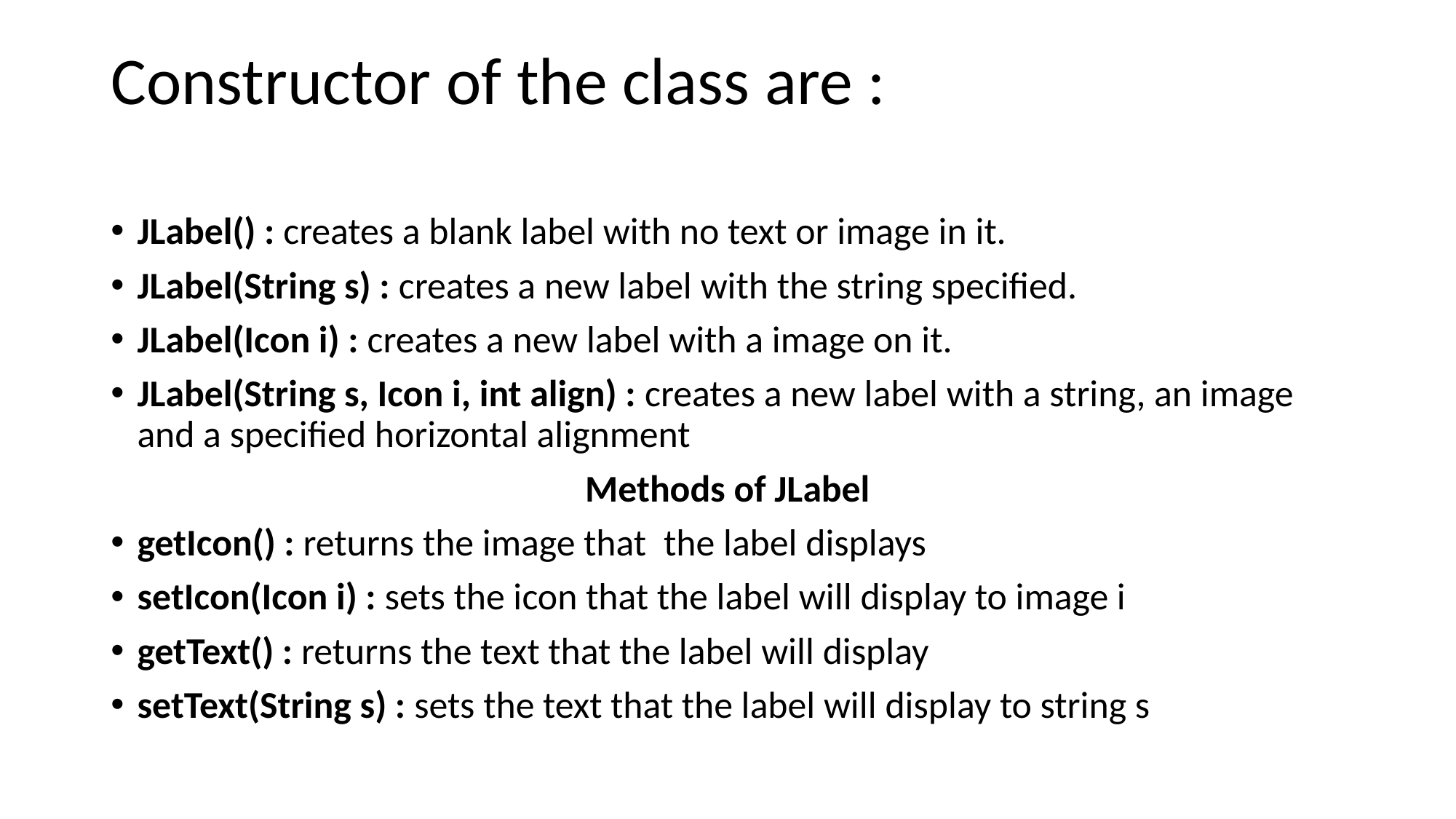

# Constructor of the class are :

JLabel() : creates a blank label with no text or image in it.
JLabel(String s) : creates a new label with the string specified.
JLabel(Icon i) : creates a new label with a image on it.
JLabel(String s, Icon i, int align) : creates a new label with a string, an image and a specified horizontal alignment
Methods of JLabel
getIcon() : returns the image that  the label displays
setIcon(Icon i) : sets the icon that the label will display to image i
getText() : returns the text that the label will display
setText(String s) : sets the text that the label will display to string s